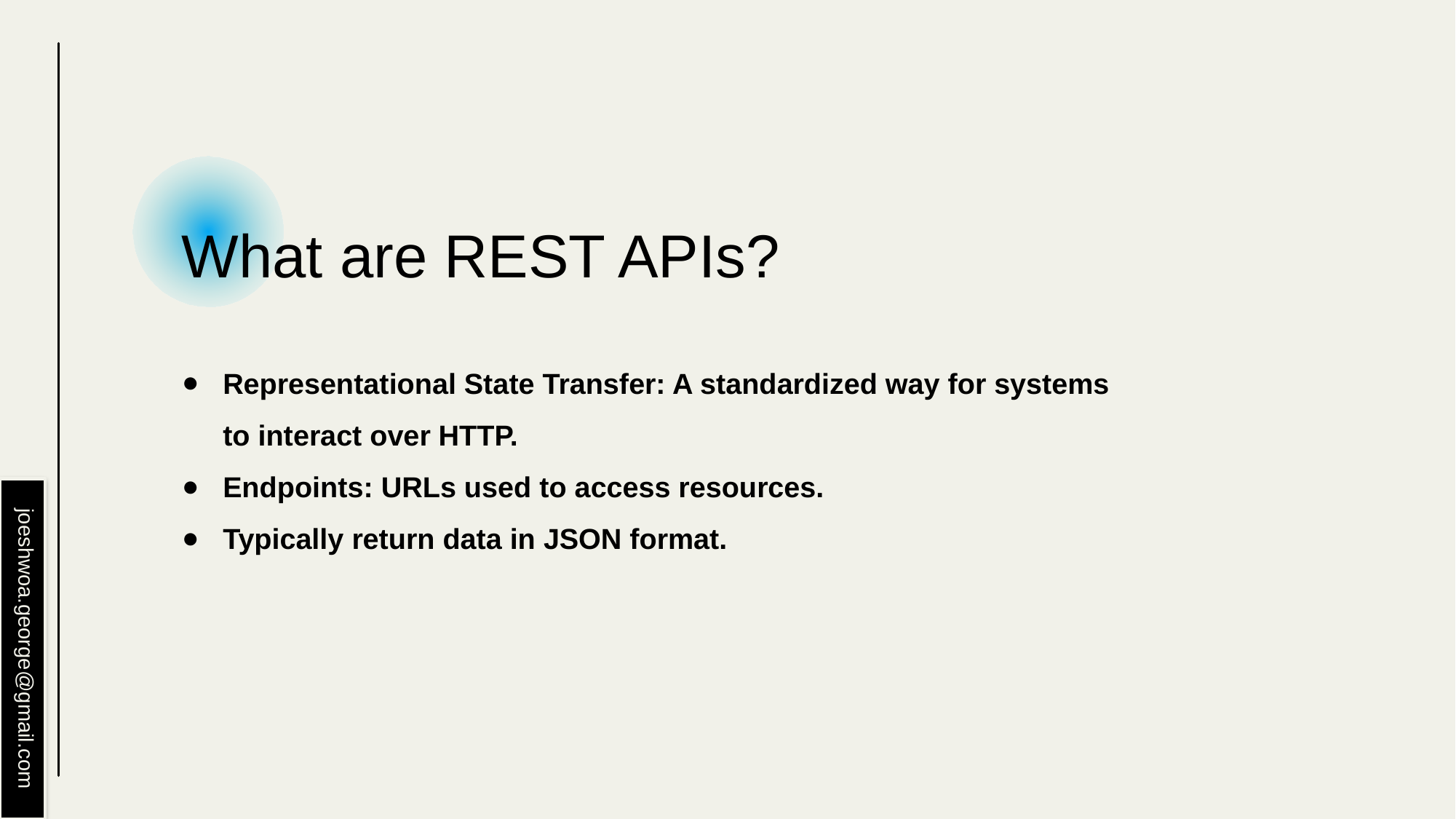

# What are REST APIs?
Representational State Transfer: A standardized way for systems to interact over HTTP.
Endpoints: URLs used to access resources.
Typically return data in JSON format.
joeshwoa.george@gmail.com